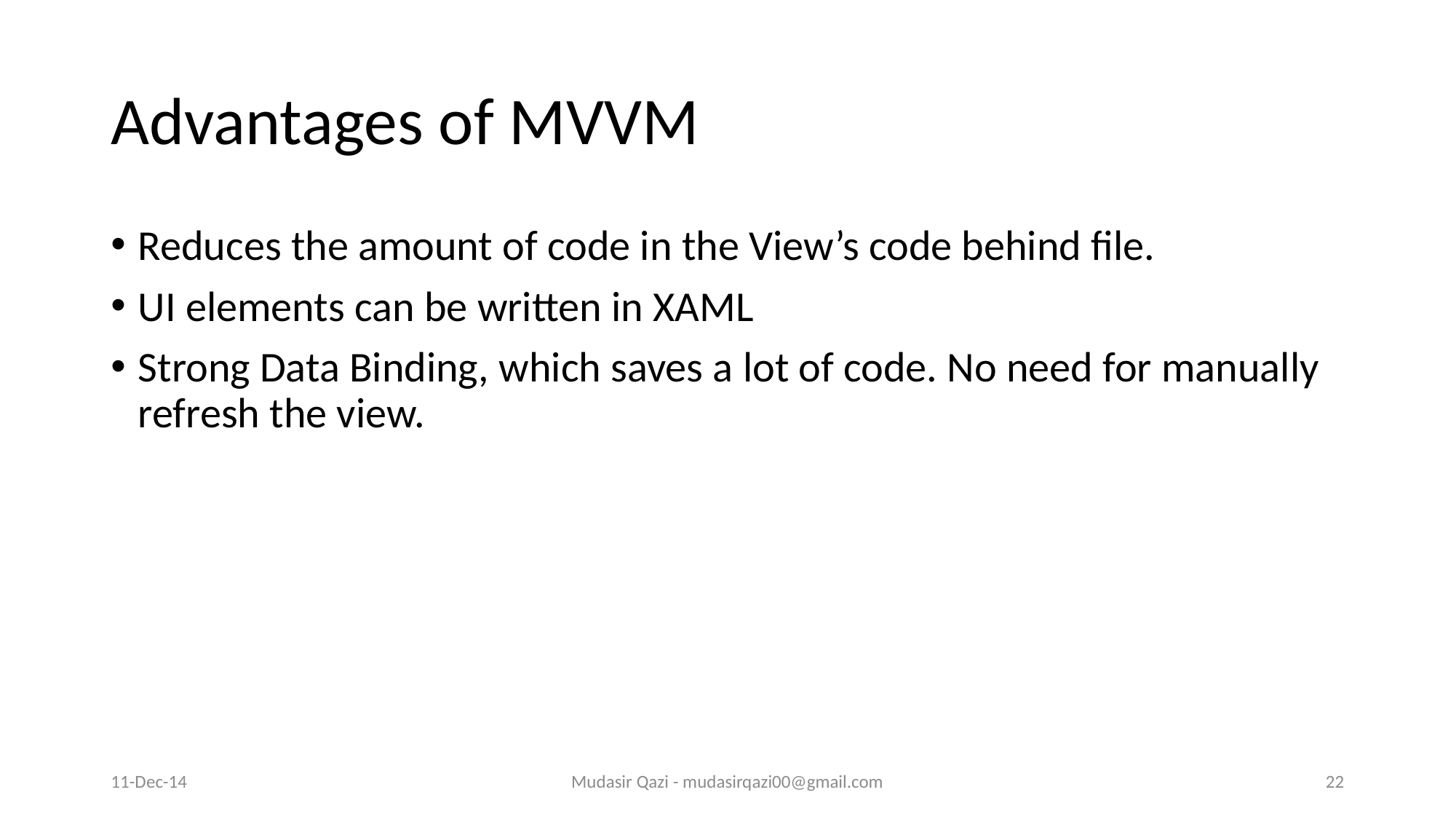

# Advantages of MVVM
Reduces the amount of code in the View’s code behind file.
UI elements can be written in XAML
Strong Data Binding, which saves a lot of code. No need for manually refresh the view.
11-Dec-14
Mudasir Qazi - mudasirqazi00@gmail.com
22